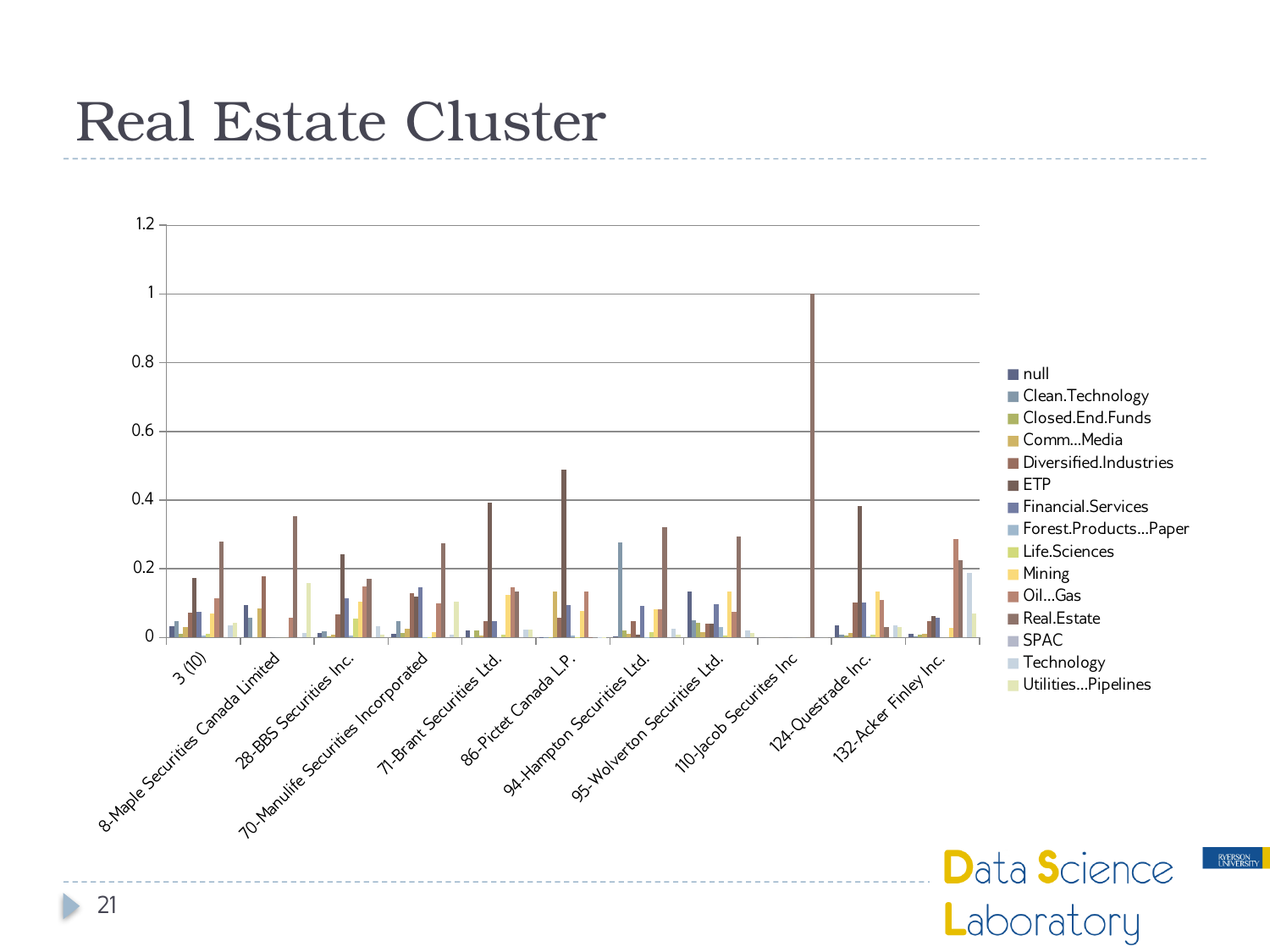

# Real Estate Cluster

### Chart

| Category | null | Clean.Technology | Closed.End.Funds | Comm...Media | Diversified.Industries | ETP | Financial.Services | Forest.Products...Paper | Life.Sciences | Mining | Oil...Gas | Real.Estate | SPAC | Technology | Utilities...Pipelines |
|---|---|---|---|---|---|---|---|---|---|---|---|---|---|---|---|
| 3 (10) | 0.0326129247450834 | 0.0467138340257337 | 0.011557893146173 | 0.0308319252784057 | 0.0721505591047653 | 0.174169575638628 | 0.0750450059371496 | 0.00516767285041659 | 0.00992993939234925 | 0.0702770194392358 | 0.114307309703943 | 0.280617377522961 | 0.0 | 0.0347910591218131 | 0.0418279040933426 |
| 8-Maple Securities Canada Limited | 0.0937294531350399 | 0.0585525193639964 | 0.0 | 0.084502961552391 | 0.178813276166221 | 0.0 | 0.0 | 0.0 | 0.0 | 0.0 | 0.0585889692395762 | 0.354203535170625 | 0.0 | 0.0127013797212519 | 0.158907905650899 |
| 28-BBS Securities Inc. | 0.0140780874260478 | 0.0194991806366927 | 0.00431387986804992 | 0.00816104364385117 | 0.0676327344669978 | 0.243607232844187 | 0.113854220250347 | 0.00564169753205256 | 0.0561155718111523 | 0.105134558033863 | 0.148335219163502 | 0.170449005563227 | 0.0 | 0.0341979116992665 | 0.00897965706076252 |
| 70-Manulife Securities Incorporated | 0.0100756624673292 | 0.0470922459907631 | 0.0146093673269882 | 0.0246091769746842 | 0.129259395875816 | 0.120057041361364 | 0.146838297796477 | 0.00219152479572146 | 0.0012457856212326 | 0.0167945827783838 | 0.0990942978323315 | 0.275292134990278 | 0.0 | 0.00932160648919992 | 0.103518879699431 |
| 71-Brant Securities Ltd. | 0.0215450841528977 | 0.00119464479470806 | 0.0209121231119322 | 0.00598820532472434 | 0.0490691118770653 | 0.392887929244634 | 0.0488868376745972 | 0.0 | 0.00928364150095116 | 0.124722805159076 | 0.147439453580252 | 0.133476498181601 | 0.0 | 0.0221663117656475 | 0.0224273536319134 |
| 86-Pictet Canada L.P. | 0.00152717705012787 | 0.00139515416484311 | 5.09018026878341e-05 | 0.133071342099214 | 0.0579311796976611 | 0.489874985666368 | 0.0936713253895515 | 0.00707745240601755 | 0.00105323370628798 | 0.0775323612547627 | 0.134898576535893 | 0.00156394587441017 | 0.0 | 3.44787539576963e-05 | 0.000317885598217377 |
| 94-Hampton Securities Ltd. | 0.00353218932427772 | 0.275761955996504 | 0.0197839931069721 | 0.0114591763957073 | 0.0479861302563648 | 0.00925308550452256 | 0.0919873413212176 | 0.00208042619910159 | 0.01653665884535 | 0.0818261721557123 | 0.0825377407124311 | 0.322312224074011 | 0.0 | 0.0257588252325467 | 0.00918408087528072 |
| 95-Wolverton Securities Ltd. | 0.134743775981945 | 0.0515687386700784 | 0.0430982076378394 | 0.0164058570012385 | 0.0400676841049612 | 0.0394172653370721 | 0.0970416808347181 | 0.0317010046179479 | 0.00624828264519124 | 0.134694223426011 | 0.0760260162715779 | 0.293744006845478 | 0.0 | 0.0207657153803284 | 0.0144775412456133 |
| 110-Jacob Securites Inc | 0.0 | 0.0 | 0.0 | 0.0 | 0.0 | 0.0 | 0.0 | 0.0 | 0.0 | 0.0 | 0.0 | 1.0 | 0.0 | 0.0 | 0.0 |
| 124-Questrade Inc. | 0.0356320686028158 | 0.00850974248643202 | 0.00519676927488706 | 0.012619731838805 | 0.101863058318731 | 0.38352517331136 | 0.101051653030681 | 0.00298462295332486 | 0.00881621979332715 | 0.13390976828965 | 0.109497099115344 | 0.02978407149635 | 0.0 | 0.0359159177526178 | 0.0306941037356731 |
| 132-Acker Finley Inc. | 0.011265749310353 | 0.00356415815331878 | 0.00761368933237302 | 0.0115017579534421 | 0.0488830202838352 | 0.0630730431167726 | 0.057118703073906 | 0.0 | 0.0 | 0.0281557232948982 | 0.286655724588524 | 0.225348353033626 | 0.0 | 0.187048444423315 | 0.0697716334356357 |
21